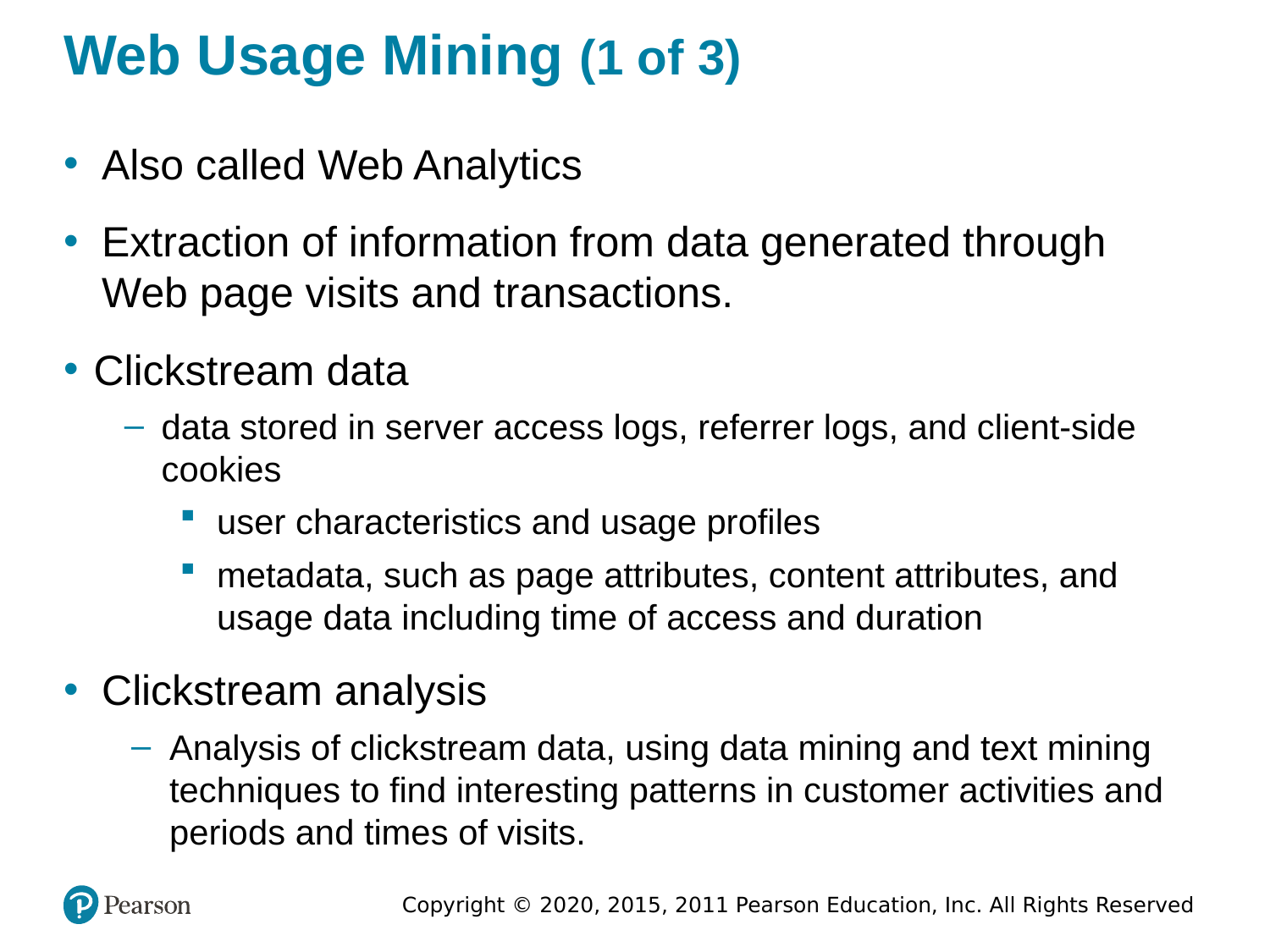

# Web Usage Mining (1 of 3)
Also called Web Analytics
Extraction of information from data generated through Web page visits and transactions.
Clickstream data
data stored in server access logs, referrer logs, and client-side cookies
user characteristics and usage profiles
metadata, such as page attributes, content attributes, and usage data including time of access and duration
Clickstream analysis
Analysis of clickstream data, using data mining and text mining techniques to find interesting patterns in customer activities and periods and times of visits.